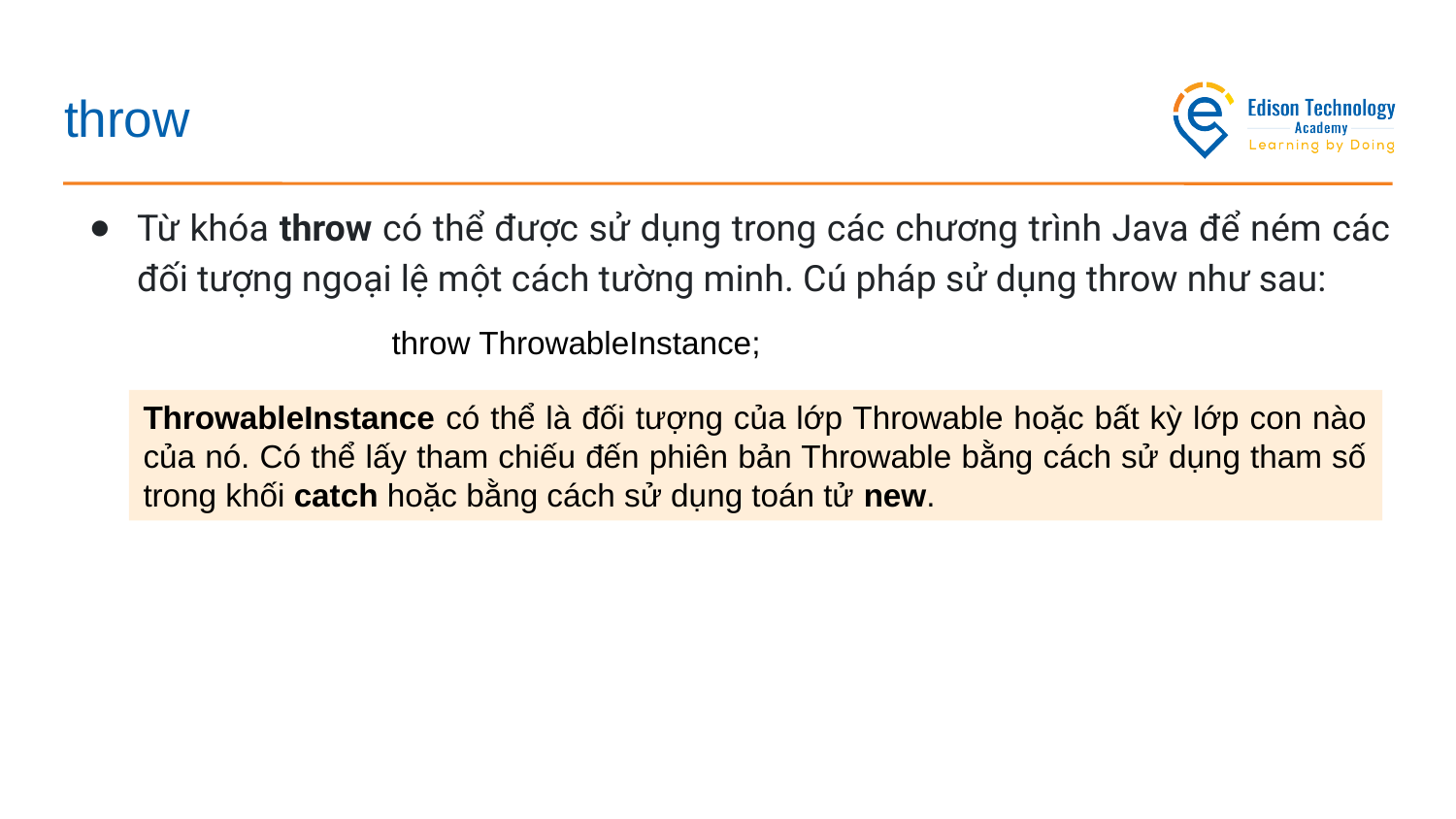

# throw
Từ khóa throw có thể được sử dụng trong các chương trình Java để ném các đối tượng ngoại lệ một cách tường minh. Cú pháp sử dụng throw như sau:
throw ThrowableInstance;
ThrowableInstance có thể là đối tượng của lớp Throwable hoặc bất kỳ lớp con nào của nó. Có thể lấy tham chiếu đến phiên bản Throwable bằng cách sử dụng tham số trong khối catch hoặc bằng cách sử dụng toán tử new.